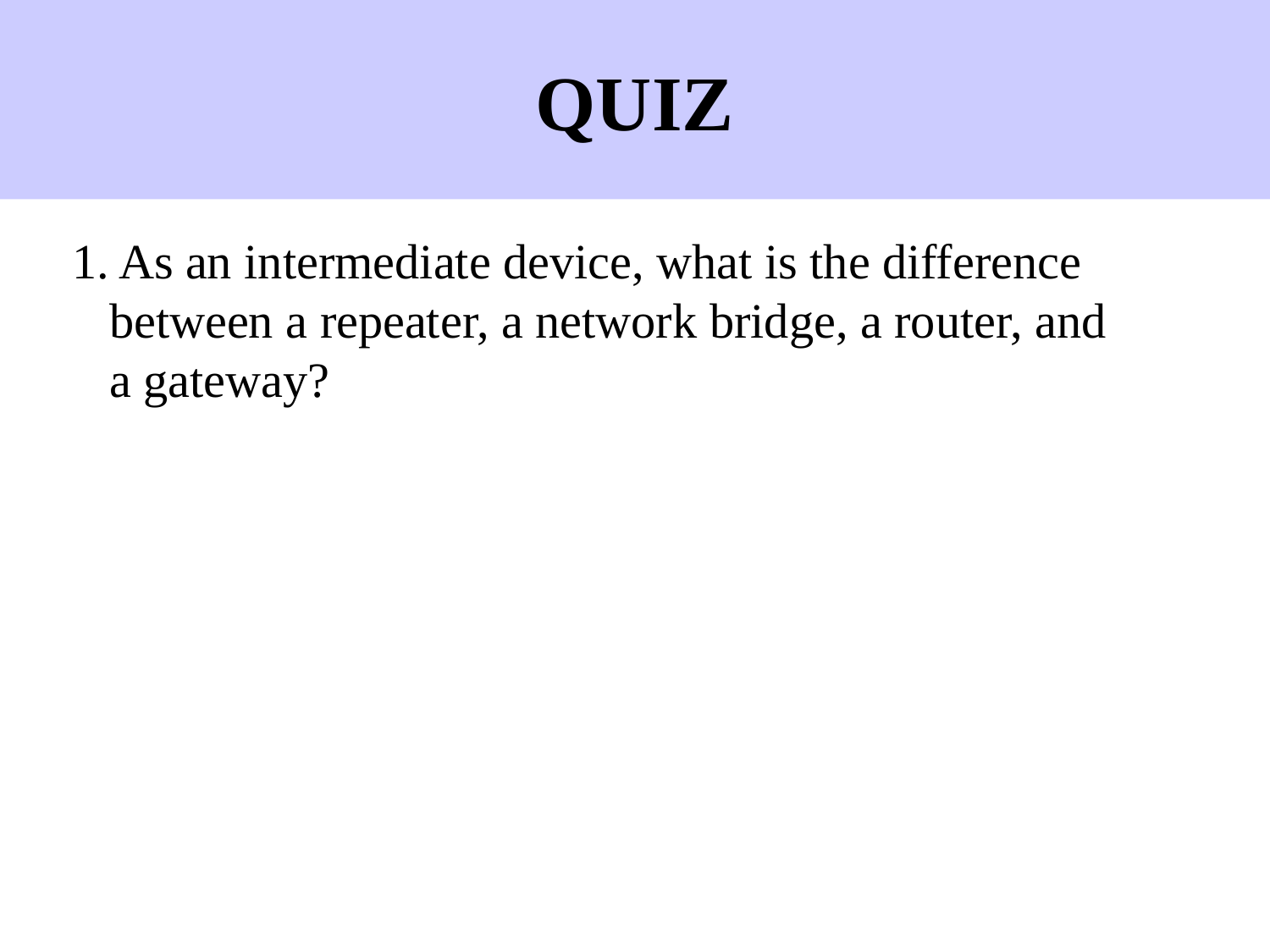

QUIZ
1. As an intermediate device, what is the difference between a repeater, a network bridge, a router, and a gateway?